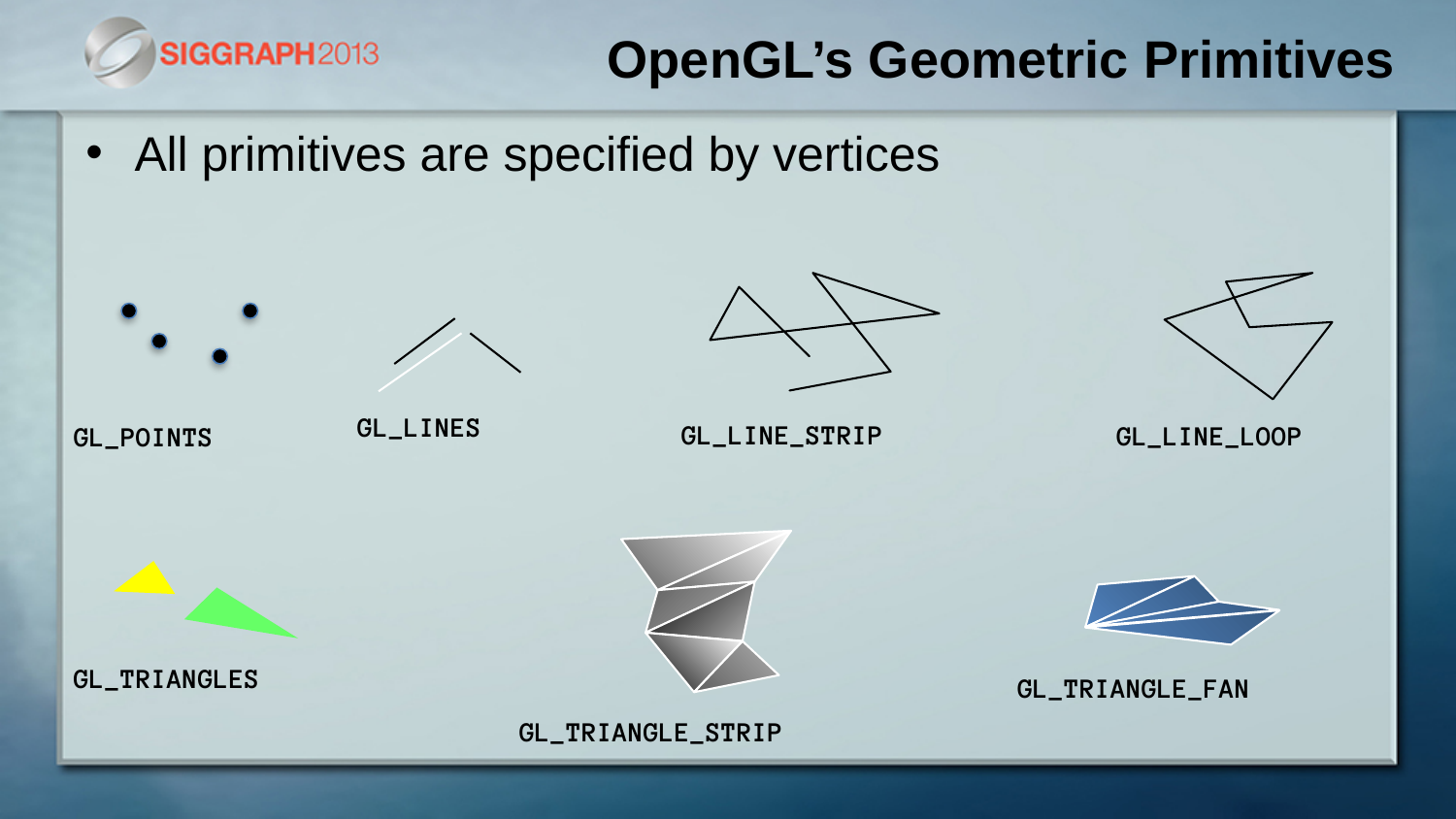

# OpenGL’s Geometric Primitives
All primitives are specified by vertices

GL_LINE_STRIP

GL_LINE_LOOP

GL_LINES

GL_POINTS

GL_TRIANGLE_STRIP

GL_TRIANGLES

GL_TRIANGLE_FAN